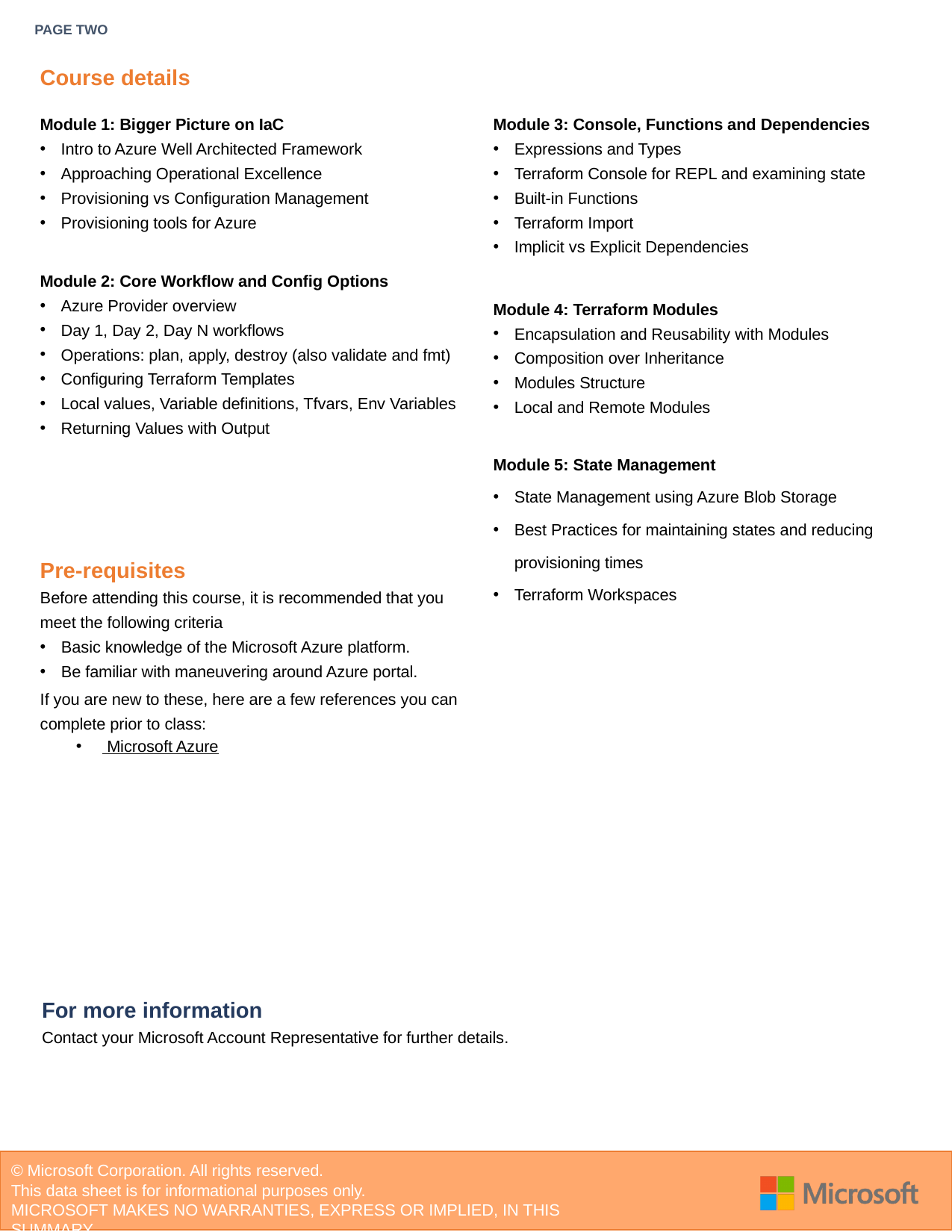

Page two
Course details
Module 1: Bigger Picture on IaC
Intro to Azure Well Architected Framework
Approaching Operational Excellence
Provisioning vs Configuration Management
Provisioning tools for Azure

Module 2: Core Workflow and Config Options
Azure Provider overview
Day 1, Day 2, Day N workflows
Operations: plan, apply, destroy (also validate and fmt)
Configuring Terraform Templates
Local values, Variable definitions, Tfvars, Env Variables
Returning Values with Output

Module 3: Console, Functions and Dependencies
Expressions and Types
Terraform Console for REPL and examining state
Built-in Functions
Terraform Import
Implicit vs Explicit Dependencies

Module 4: Terraform Modules
Encapsulation and Reusability with Modules
Composition over Inheritance
Modules Structure
Local and Remote Modules

Module 5: State Management
State Management using Azure Blob Storage
Best Practices for maintaining states and reducing provisioning times
Terraform Workspaces
Pre-requisites
Before attending this course, it is recommended that you meet the following criteria
Basic knowledge of the Microsoft Azure platform.
Be familiar with maneuvering around Azure portal.
If you are new to these, here are a few references you can complete prior to class:
 Microsoft Azure

For more information
Contact your Microsoft Account Representative for further details.